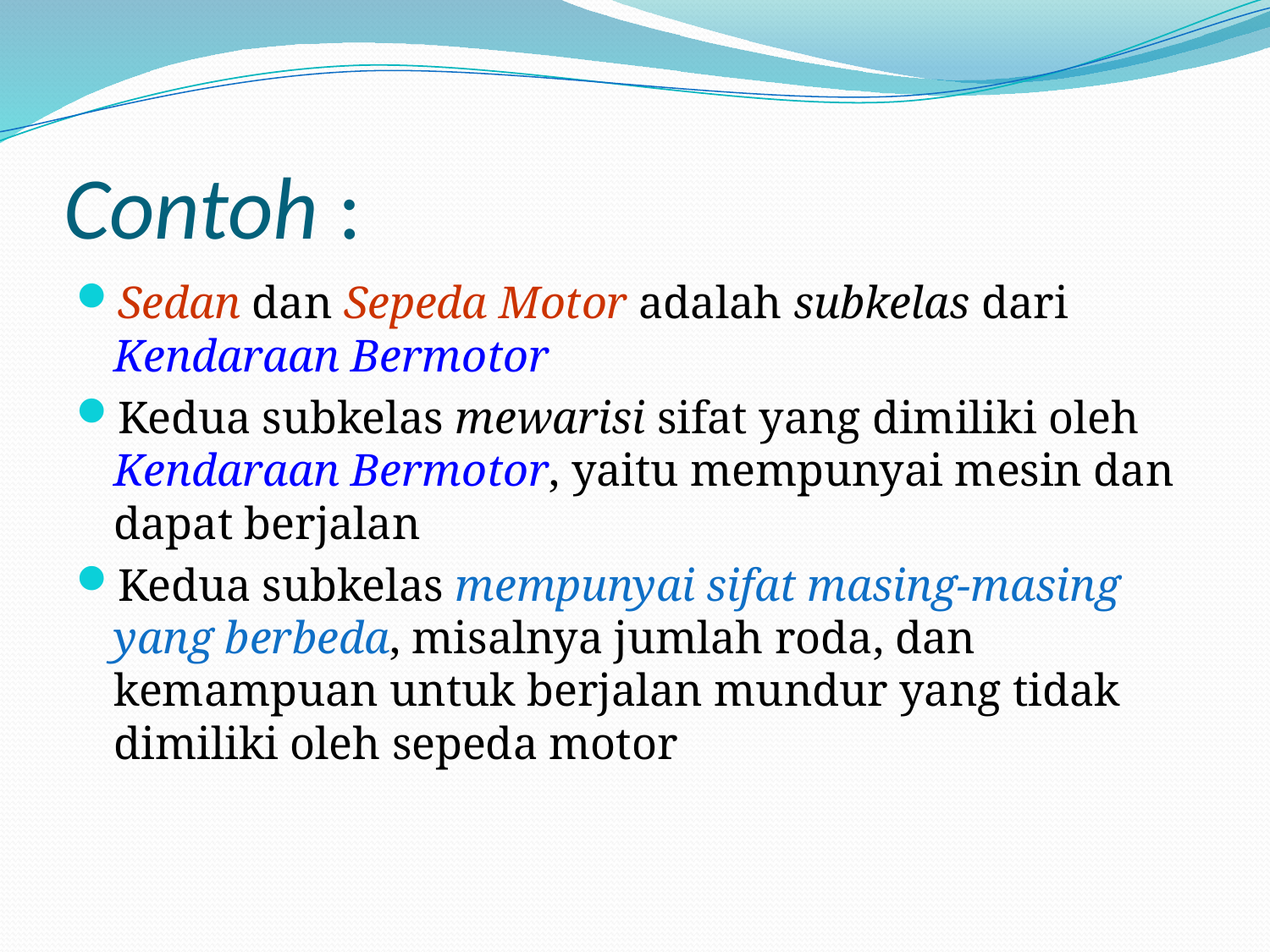

# Contoh :
Sedan dan Sepeda Motor adalah subkelas dari Kendaraan Bermotor
Kedua subkelas mewarisi sifat yang dimiliki oleh Kendaraan Bermotor, yaitu mempunyai mesin dan dapat berjalan
Kedua subkelas mempunyai sifat masing-masing yang berbeda, misalnya jumlah roda, dan kemampuan untuk berjalan mundur yang tidak dimiliki oleh sepeda motor